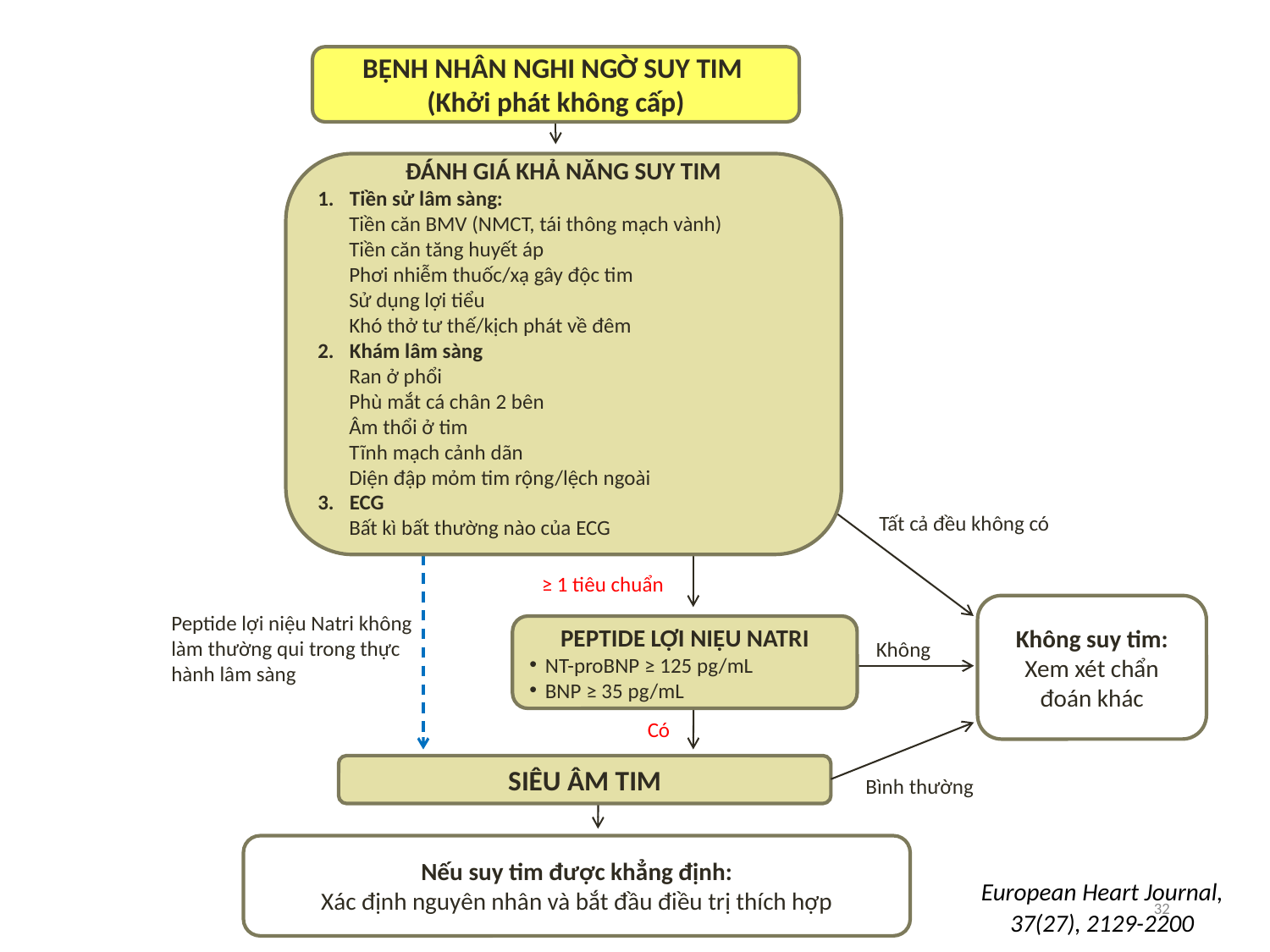

BỆNH NHÂN NGHI NGỜ SUY TIM
(Khởi phát không cấp)

ĐÁNH GIÁ KHẢ NĂNG SUY TIM
Tiền sử lâm sàng:
Tiền căn BMV (NMCT, tái thông mạch vành)
Tiền căn tăng huyết áp
Phơi nhiễm thuốc/xạ gây độc tim
Sử dụng lợi tiểu
Khó thở tư thế/kịch phát về đêm
Khám lâm sàng
Ran ở phổi
Phù mắt cá chân 2 bên
Âm thổi ở tim
Tĩnh mạch cảnh dãn
Diện đập mỏm tim rộng/lệch ngoài
ECG
Bất kì bất thường nào của ECG

Tất cả đều không có
≥ 1 tiêu chuẩn
Không suy tim:
Xem xét chẩn đoán khác
Peptide lợi niệu Natri không làm thường qui trong thực hành lâm sàng
PEPTIDE LỢI NIỆU NATRI
NT-proBNP ≥ 125 pg/mL
BNP ≥ 35 pg/mL
Không
Có
SIÊU ÂM TIM
Bình thường
Nếu suy tim được khẳng định:
Xác định nguyên nhân và bắt đầu điều trị thích hợp
European Heart Journal, 37(27), 2129-2200
32